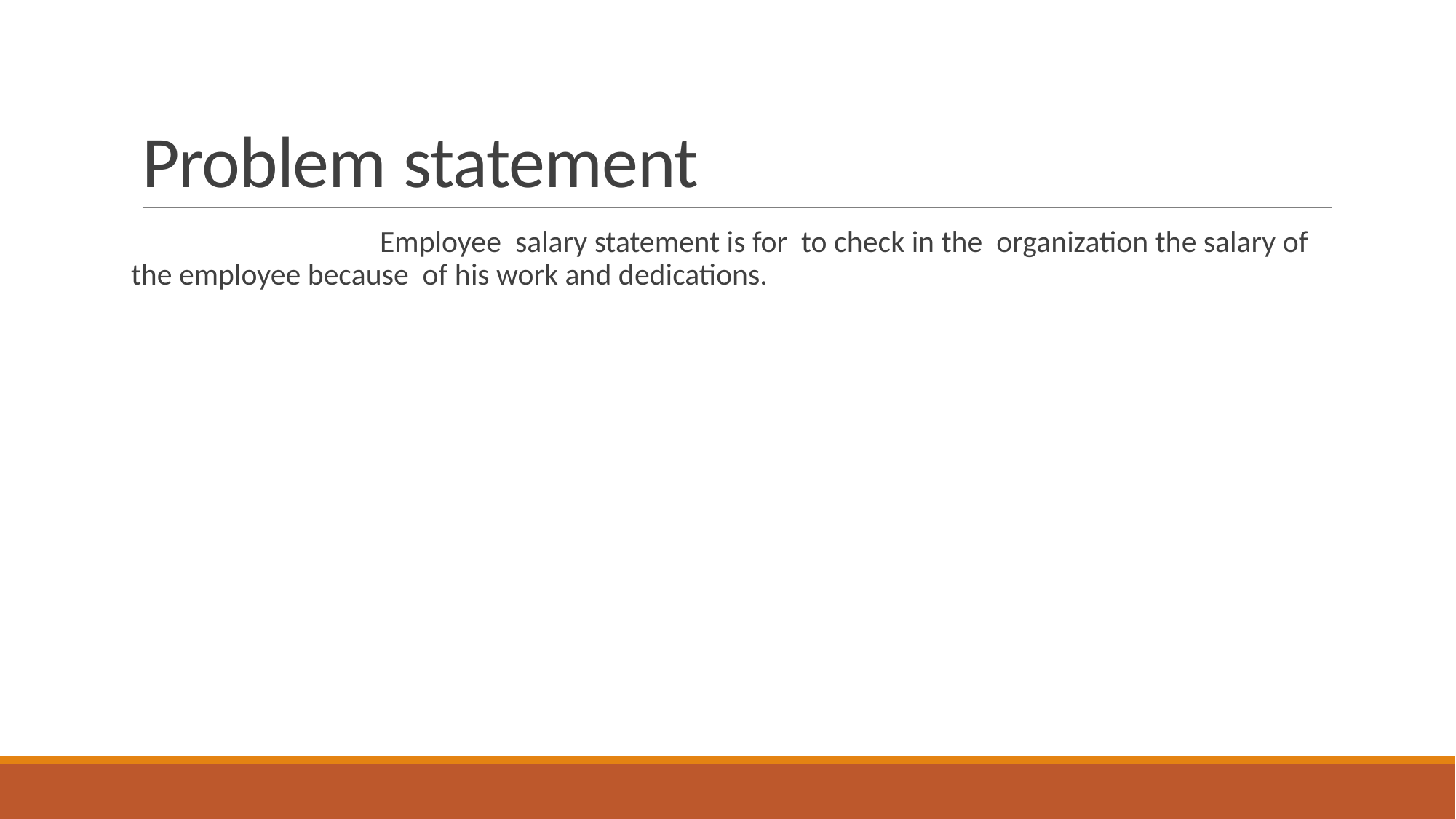

# Problem statement
                                    Employee  salary statement is for  to check in the  organization the salary of the employee because  of his work and dedications.